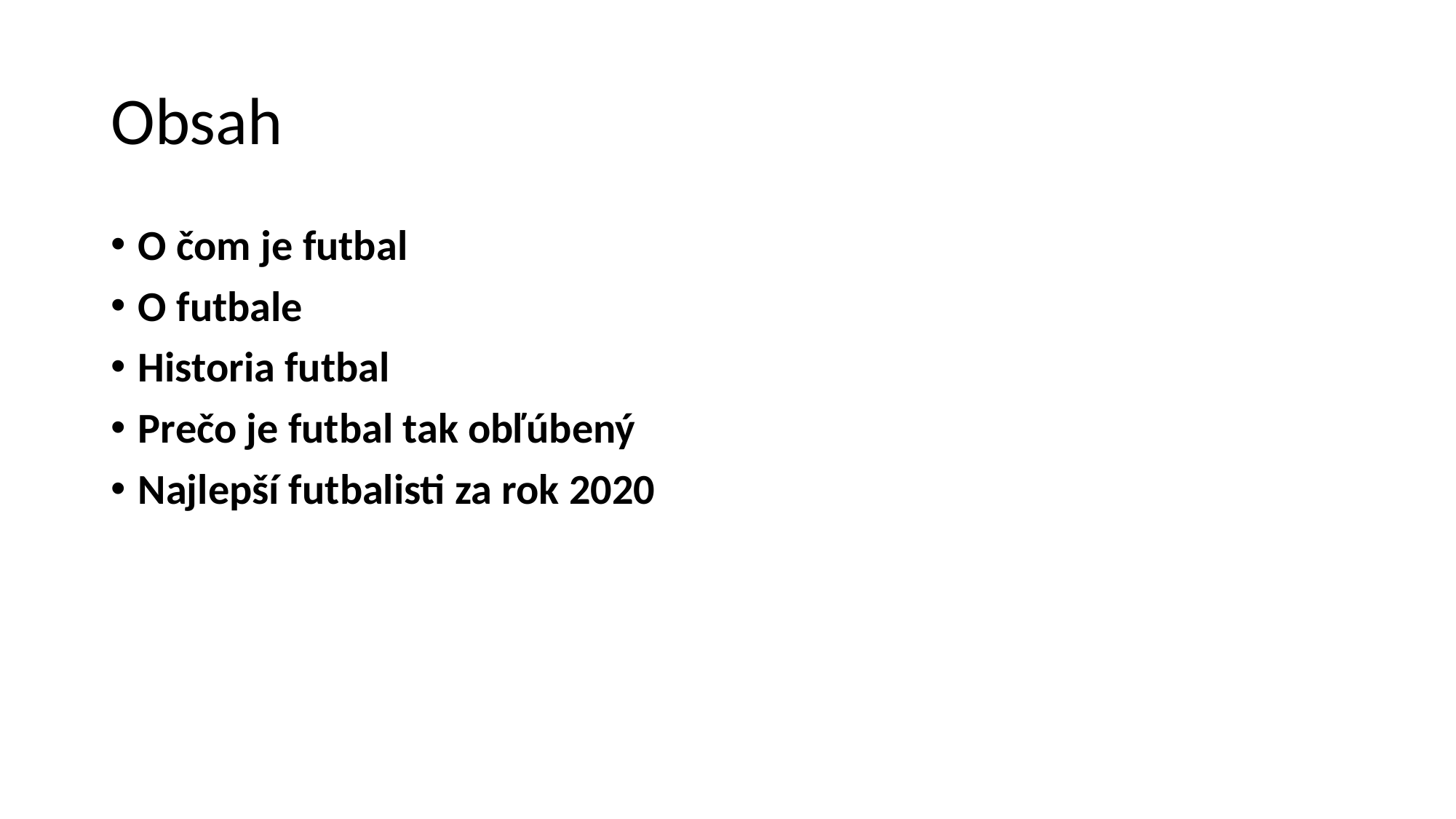

# Obsah
O čom je futbal
O futbale
Historia futbal
Prečo je futbal tak obľúbený
Najlepší futbalisti za rok 2020